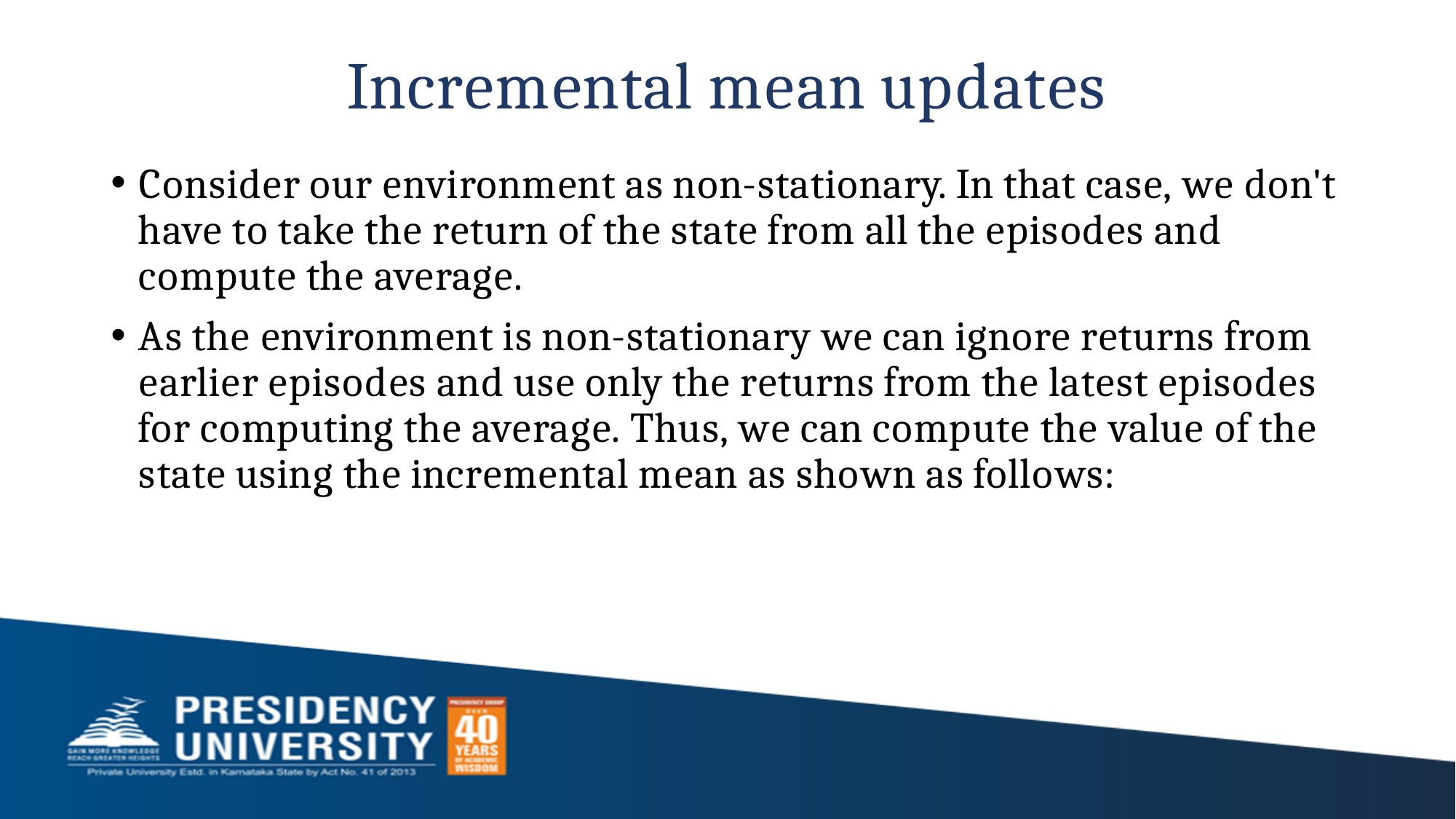

# Incremental mean updates
Consider our environment as non-stationary. In that case, we don't have to take the return of the state from all the episodes and compute the average.
As the environment is non-stationary we can ignore returns from earlier episodes and use only the returns from the latest episodes for computing the average. Thus, we can compute the value of the state using the incremental mean as shown as follows: